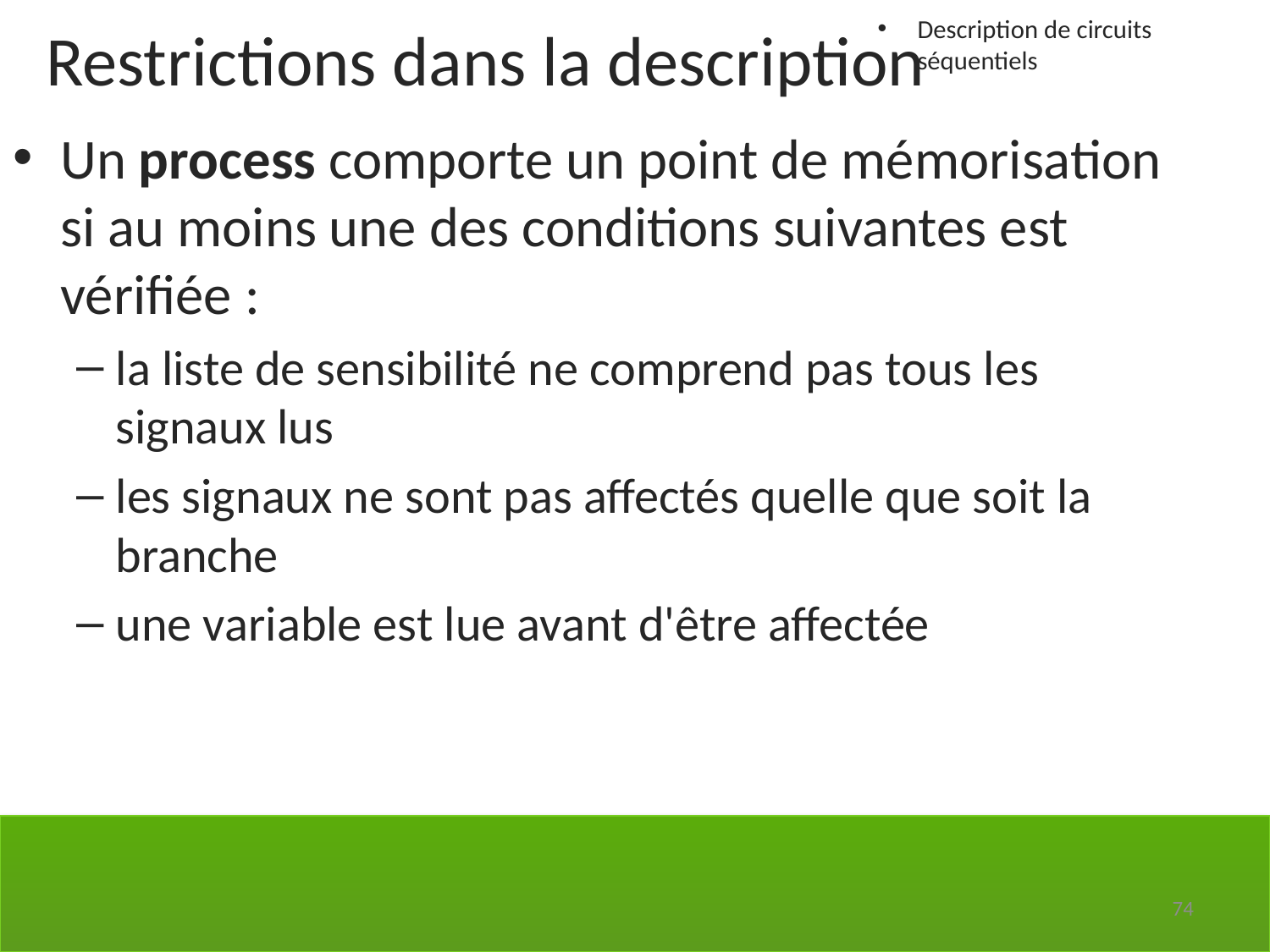

Restrictions dans la description
Description de circuits séquentiels
Un process comporte un point de mémorisation si au moins une des conditions suivantes est vérifiée :
la liste de sensibilité ne comprend pas tous les signaux lus
les signaux ne sont pas affectés quelle que soit la branche
une variable est lue avant d'être affectée

74